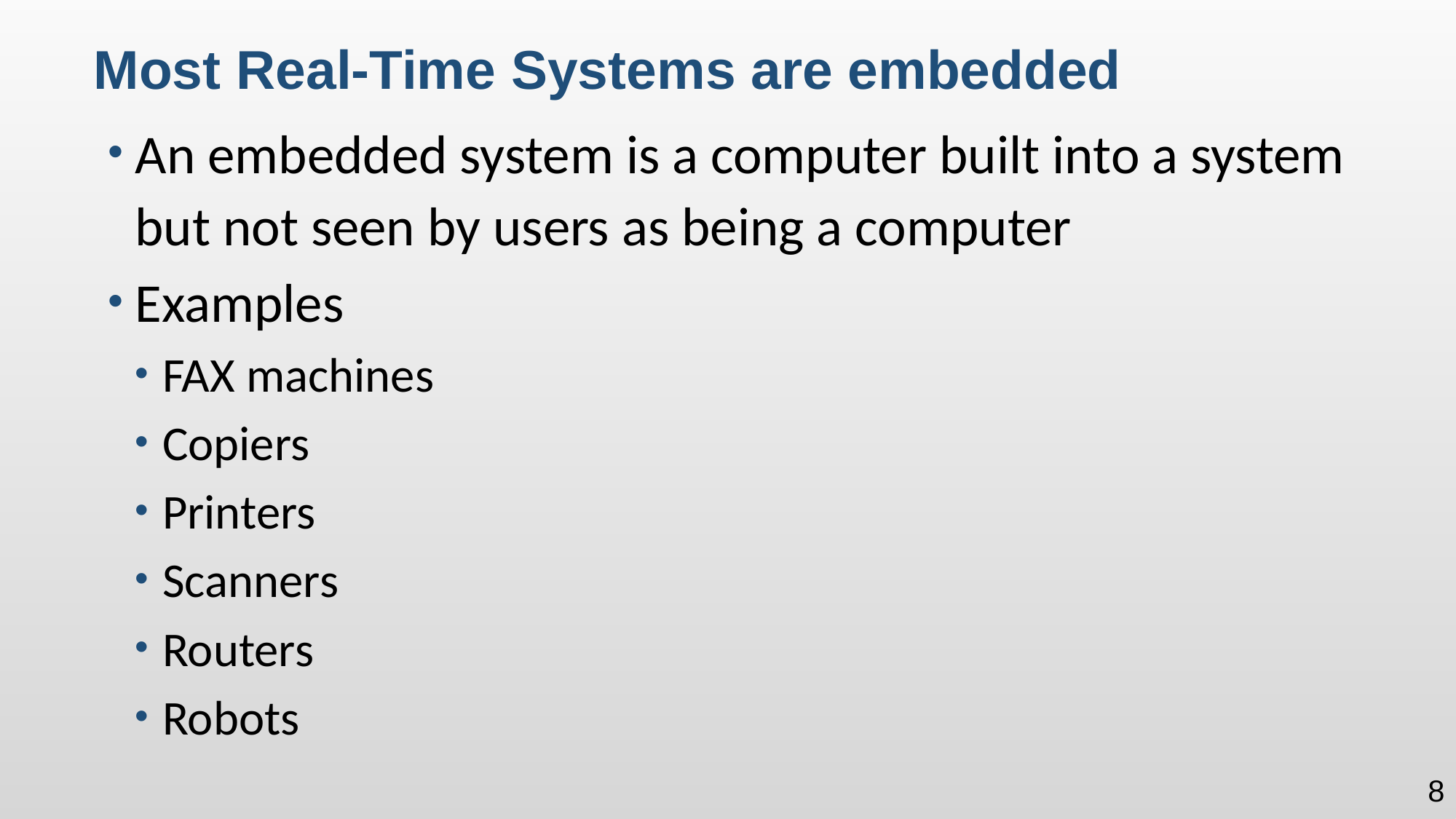

Most Real-Time Systems are embedded
An embedded system is a computer built into a system but not seen by users as being a computer
Examples
FAX machines
Copiers
Printers
Scanners
Routers
Robots

8